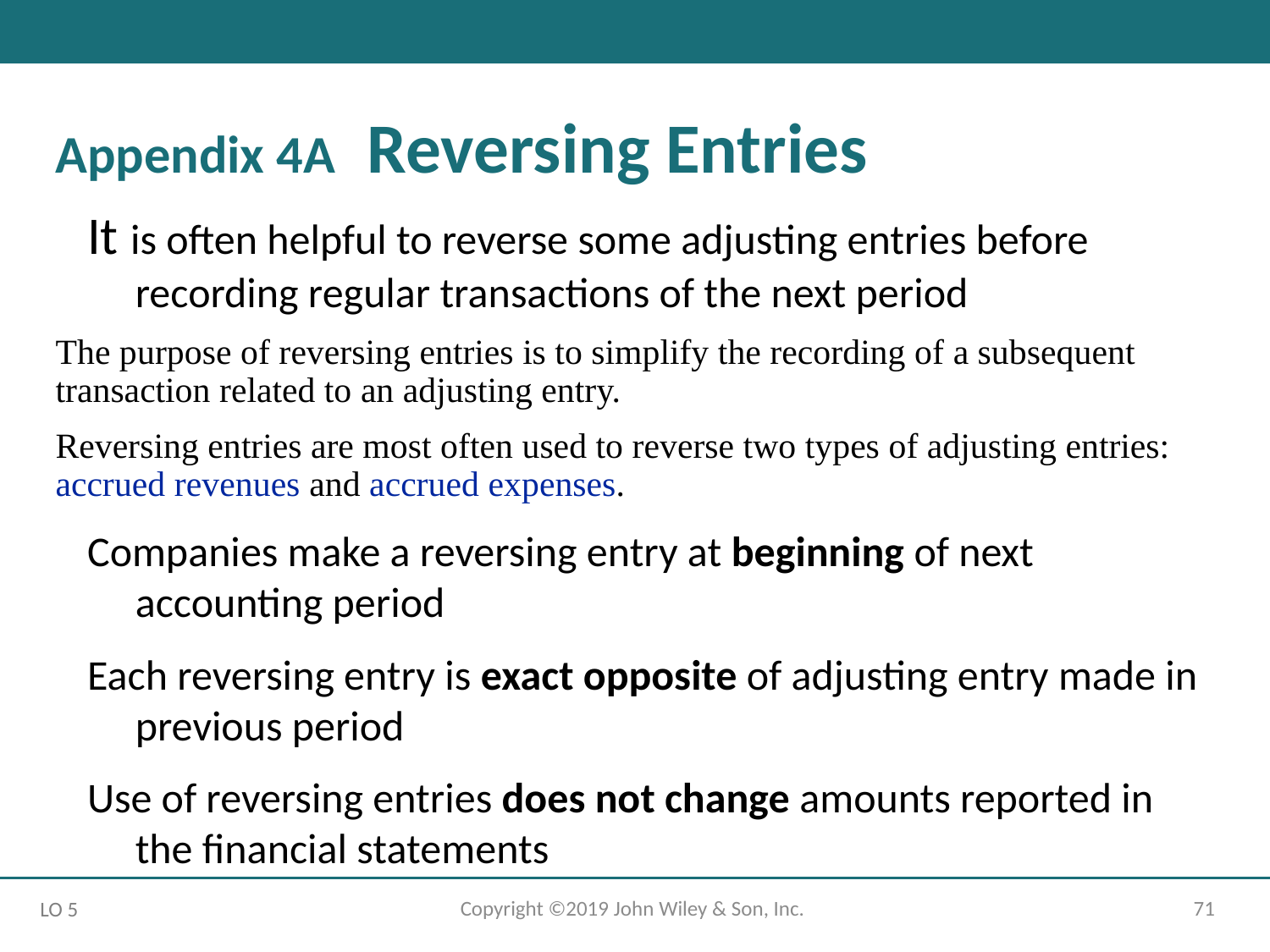

Appendix 4A  Reversing Entries
It is often helpful to reverse some adjusting entries before recording regular transactions of the next period
The purpose of reversing entries is to simplify the recording of a subsequent transaction related to an adjusting entry.
Reversing entries are most often used to reverse two types of adjusting entries:  accrued revenues and accrued expenses.
Companies make a reversing entry at beginning of next accounting period
Each reversing entry is exact opposite of adjusting entry made in previous period
Use of reversing entries does not change amounts reported in the financial statements

Copyright ©2019 John Wiley & Son, Inc.
71
LO 5